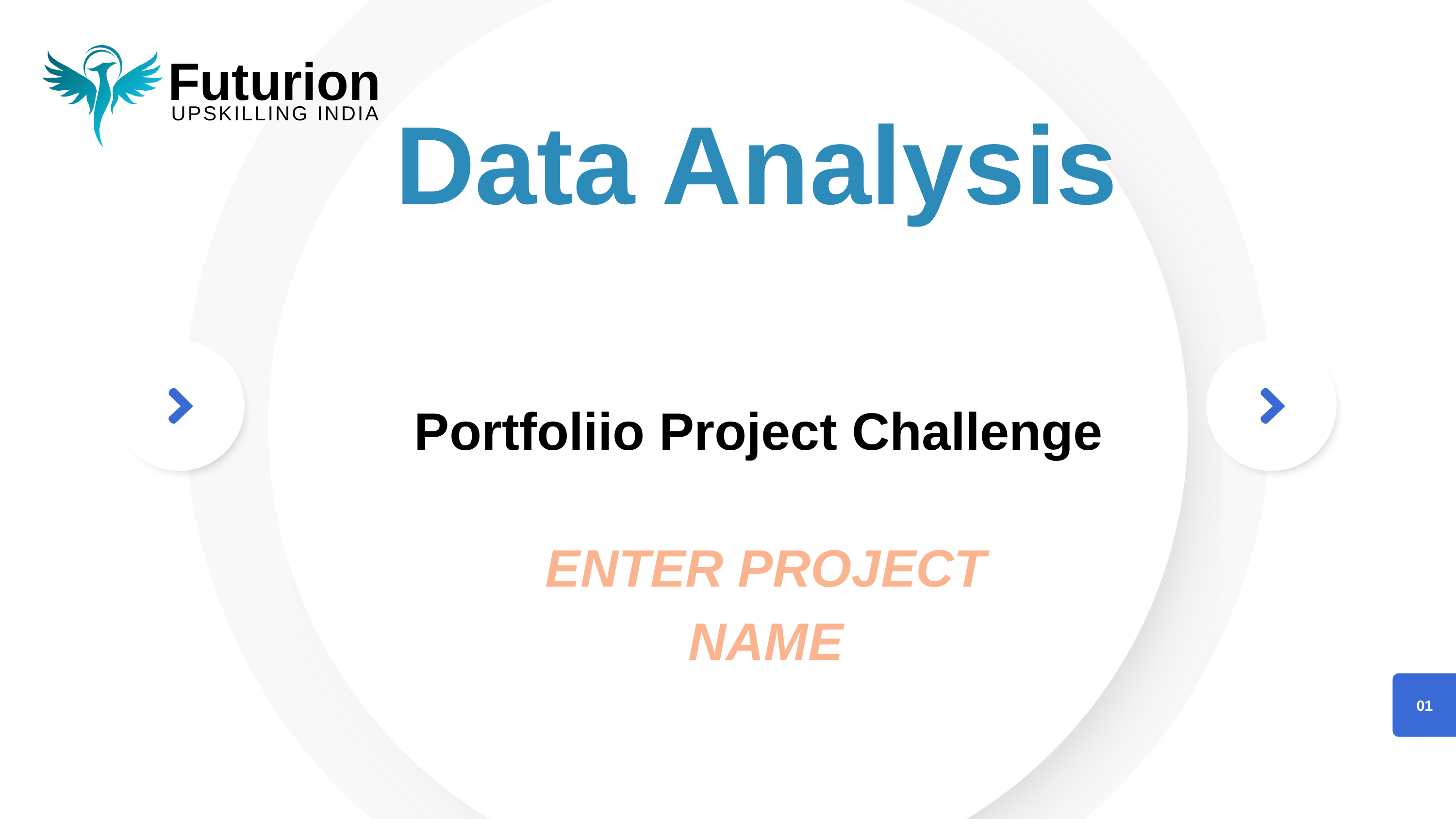

Futurion
UPSKILLING INDIA
Data Analysis

Portfoliio Project Challenge
ENTER PROJECT NAME

01